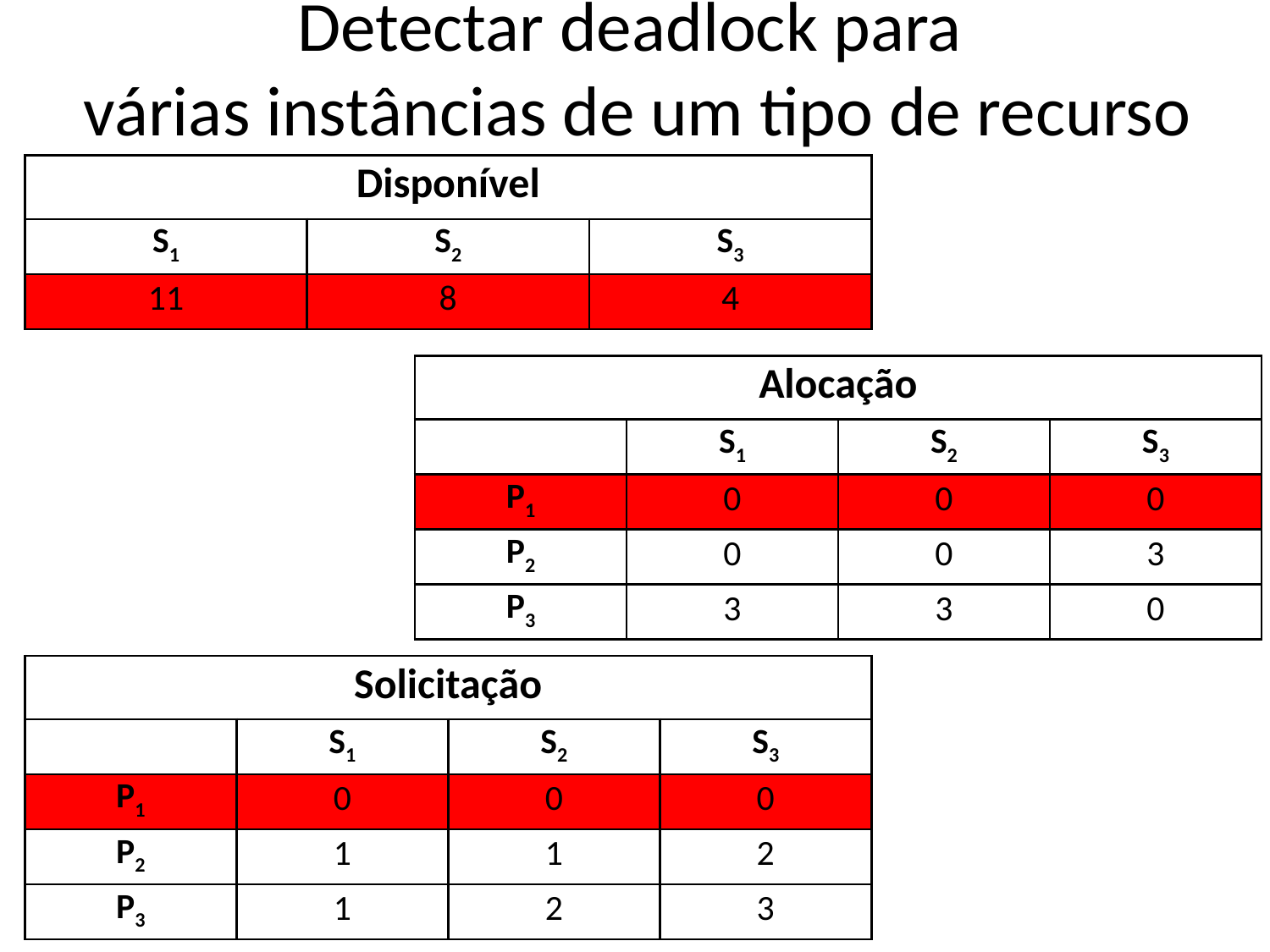

# Detectar deadlock para várias instâncias de um tipo de recurso
| Disponível |  |  |
| --- | --- | --- |
| S1 | S2 | S3 |
| 11 | 8 | 4 |
| Alocação |  |  |  |
| --- | --- | --- | --- |
|  | S1 | S2 | S3 |
| P1 | 0 | 0 | 0 |
| P2 | 0 | 0 | 3 |
| P3 | 3 | 3 | 0 |
| Solicitação |  |  |  |
| --- | --- | --- | --- |
|  | S1 | S2 | S3 |
| P1 | 0 | 0 | 0 |
| P2 | 1 | 1 | 2 |
| P3 | 1 | 2 | 3 |